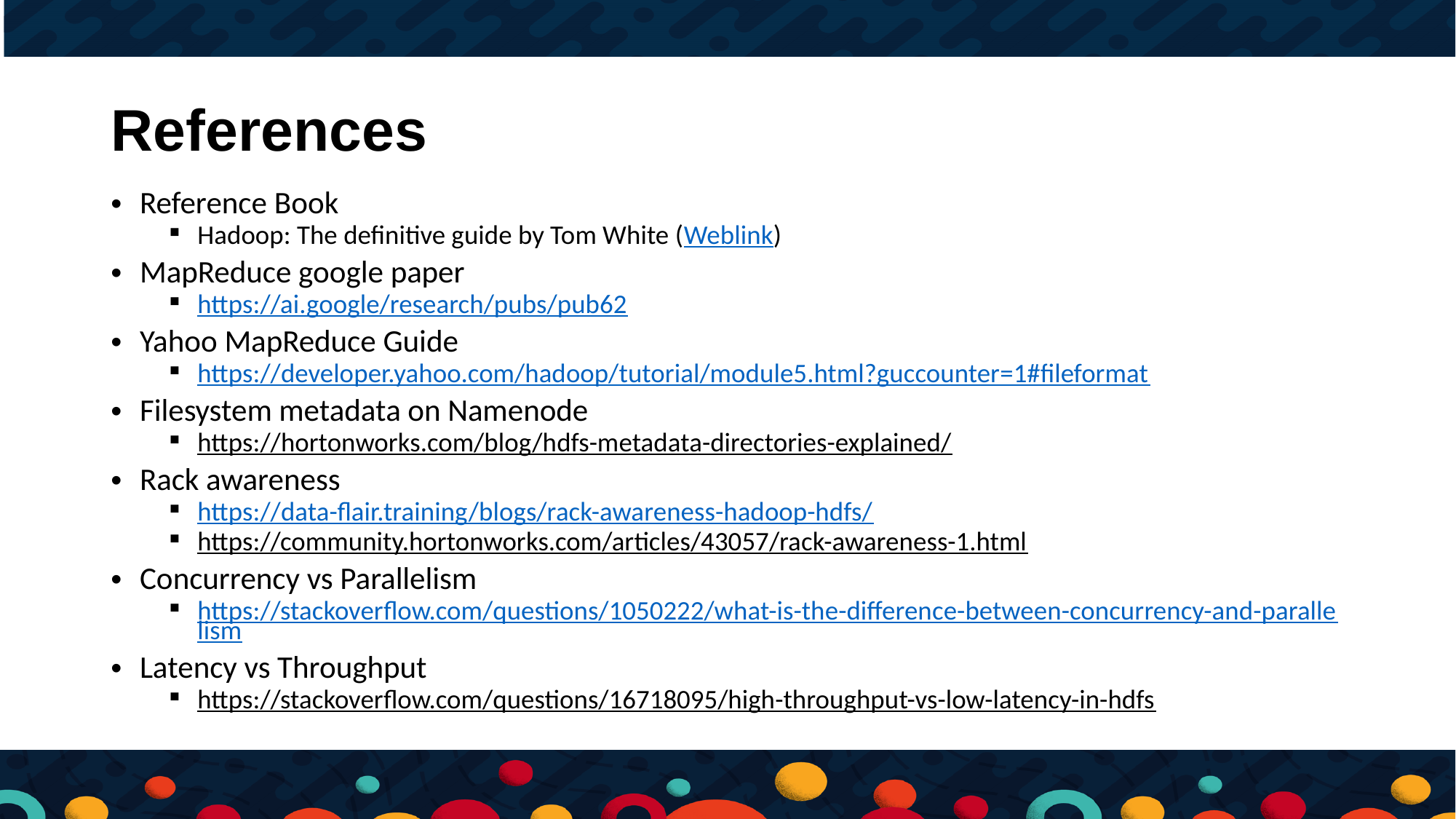

# References
Reference Book
Hadoop: The definitive guide by Tom White (Weblink)
MapReduce google paper
https://ai.google/research/pubs/pub62
Yahoo MapReduce Guide
https://developer.yahoo.com/hadoop/tutorial/module5.html?guccounter=1#fileformat
Filesystem metadata on Namenode
https://hortonworks.com/blog/hdfs-metadata-directories-explained/
Rack awareness
https://data-flair.training/blogs/rack-awareness-hadoop-hdfs/
https://community.hortonworks.com/articles/43057/rack-awareness-1.html
Concurrency vs Parallelism
https://stackoverflow.com/questions/1050222/what-is-the-difference-between-concurrency-and-parallelism
Latency vs Throughput
https://stackoverflow.com/questions/16718095/high-throughput-vs-low-latency-in-hdfs